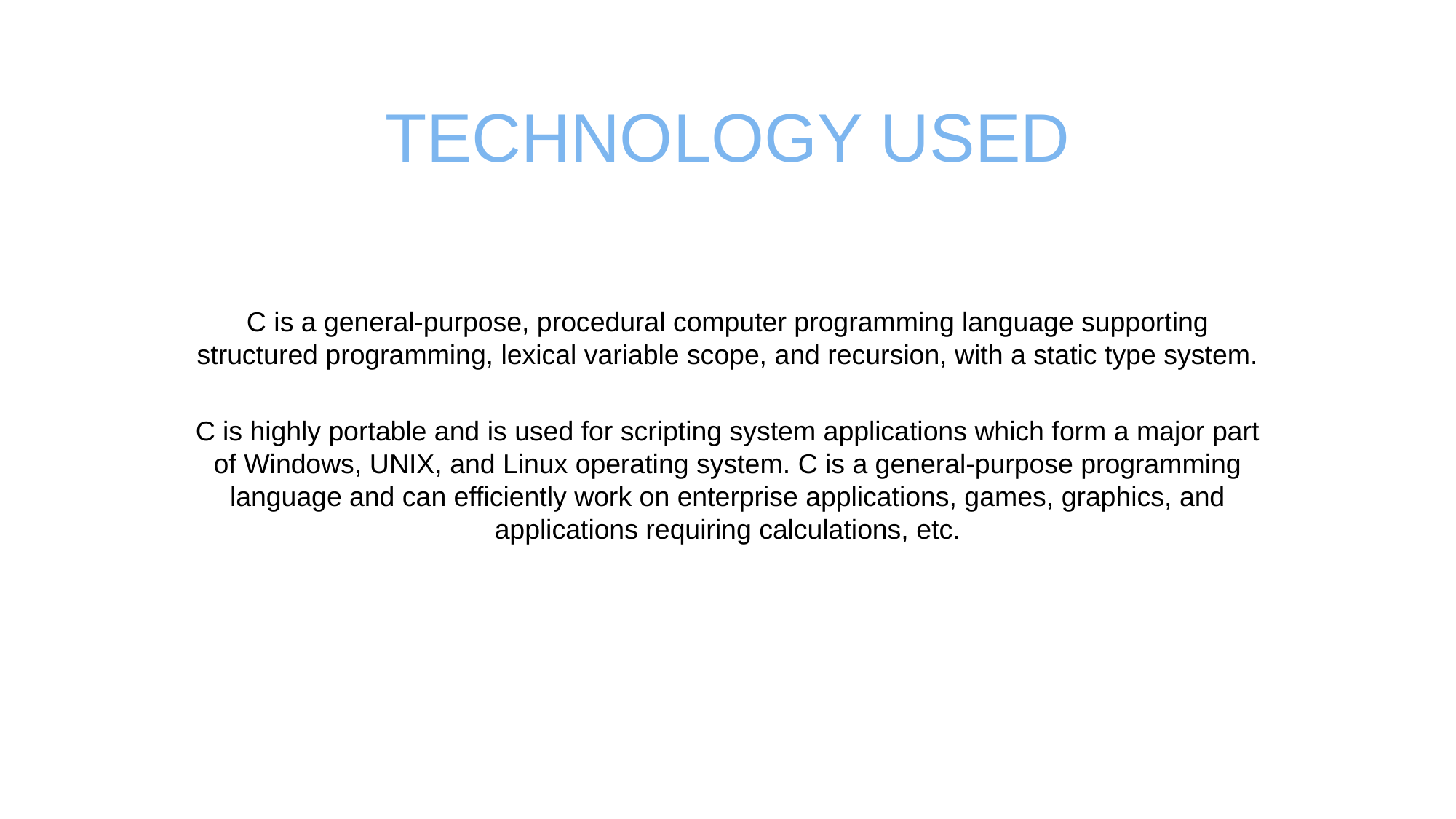

# TECHNOLOGY USED
C is a general-purpose, procedural computer programming language supporting structured programming, lexical variable scope, and recursion, with a static type system.

C is highly portable and is used for scripting system applications which form a major part of Windows, UNIX, and Linux operating system. C is a general-purpose programming language and can efficiently work on enterprise applications, games, graphics, and applications requiring calculations, etc.